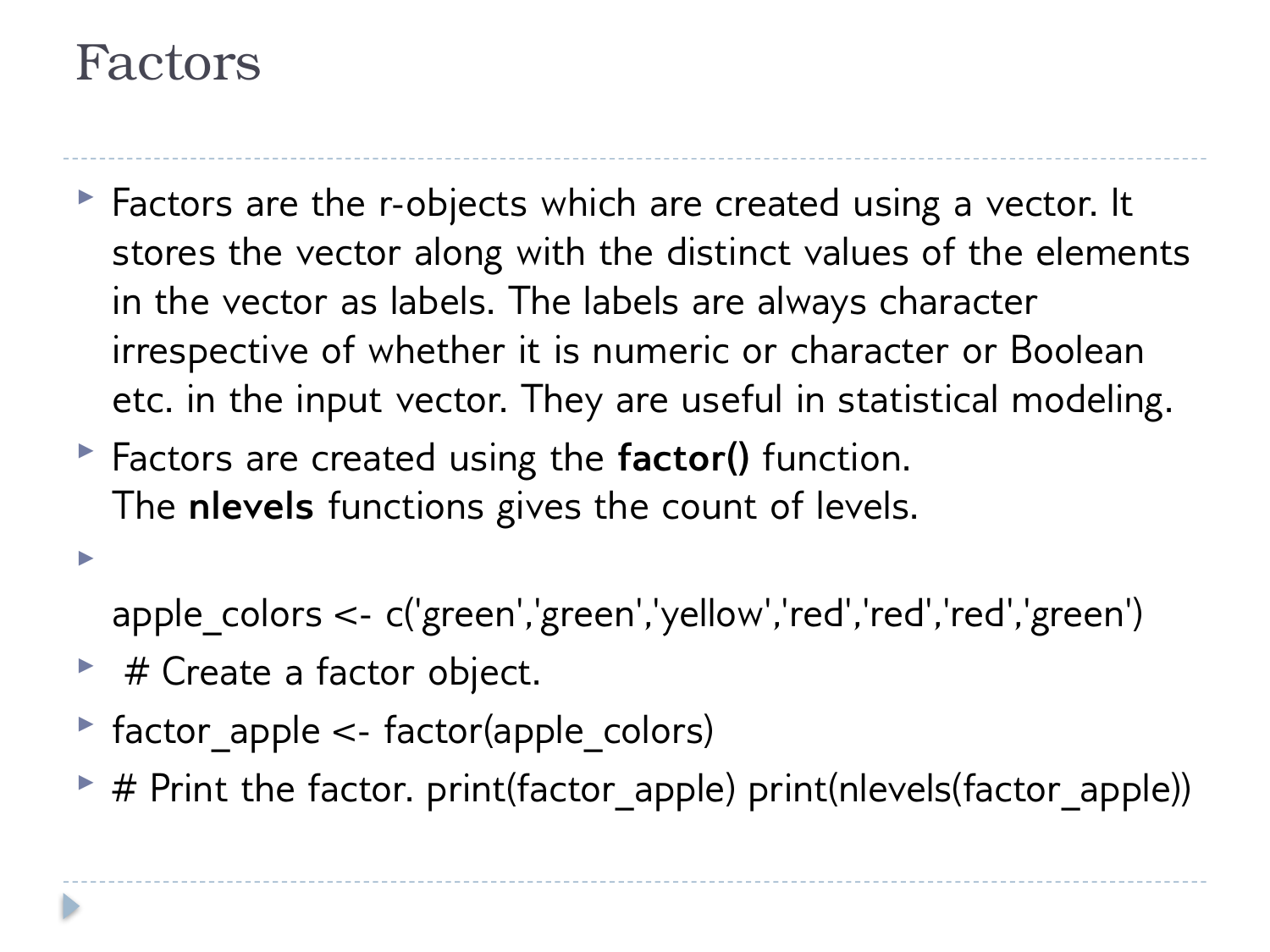

# Factors
Factors are the r-objects which are created using a vector. It stores the vector along with the distinct values of the elements in the vector as labels. The labels are always character irrespective of whether it is numeric or character or Boolean etc. in the input vector. They are useful in statistical modeling.
Factors are created using the factor() function. The nlevels functions gives the count of levels.
apple_colors <- c('green','green','yellow','red','red','red','green')
 # Create a factor object.
factor_apple <- factor(apple_colors)
# Print the factor. print(factor_apple) print(nlevels(factor_apple))